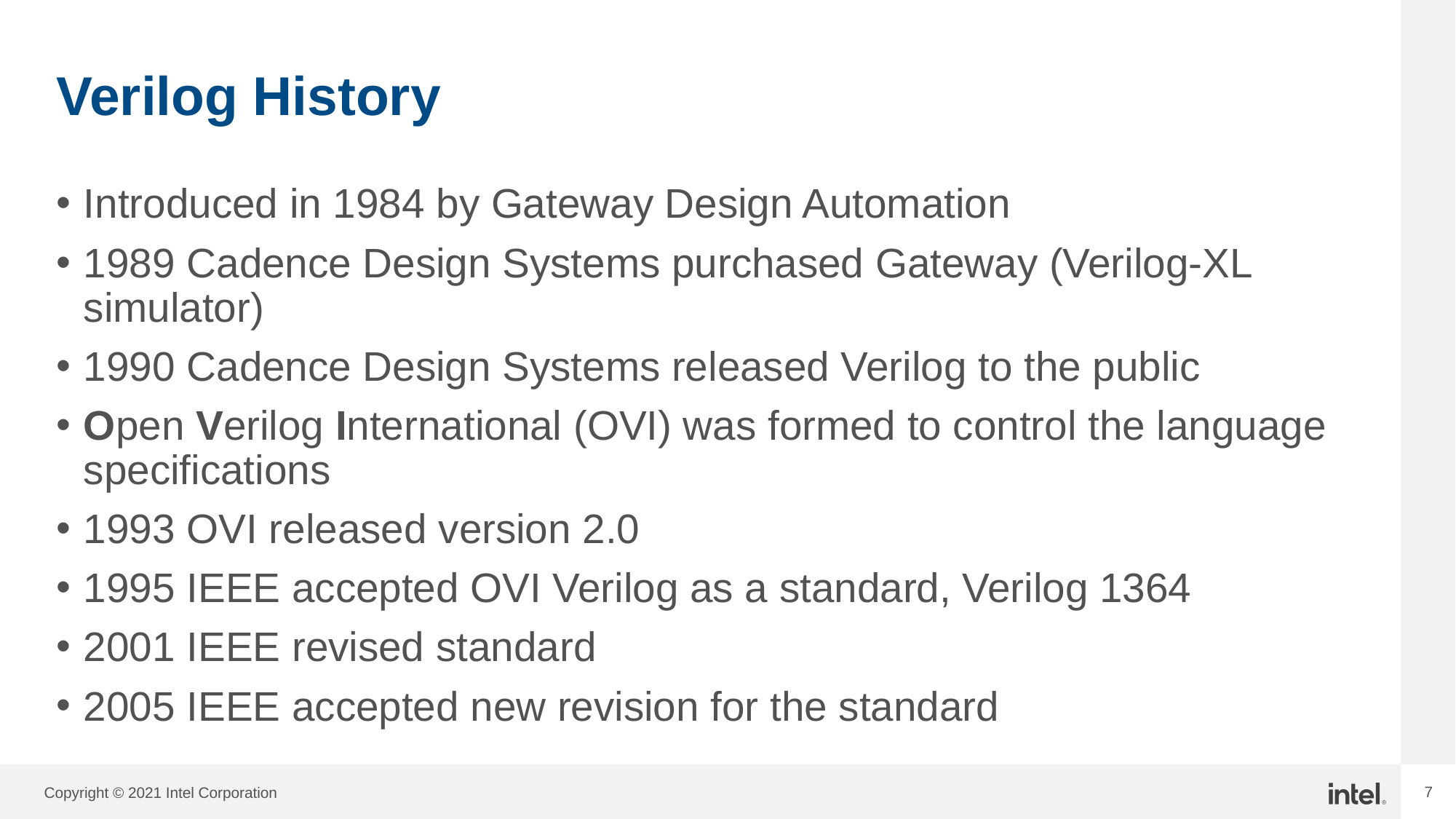

# Verilog History
Introduced in 1984 by Gateway Design Automation
1989 Cadence Design Systems purchased Gateway (Verilog-XL simulator)
1990 Cadence Design Systems released Verilog to the public
Open Verilog International (OVI) was formed to control the language specifications
1993 OVI released version 2.0
1995 IEEE accepted OVI Verilog as a standard, Verilog 1364
2001 IEEE revised standard
2005 IEEE accepted new revision for the standard